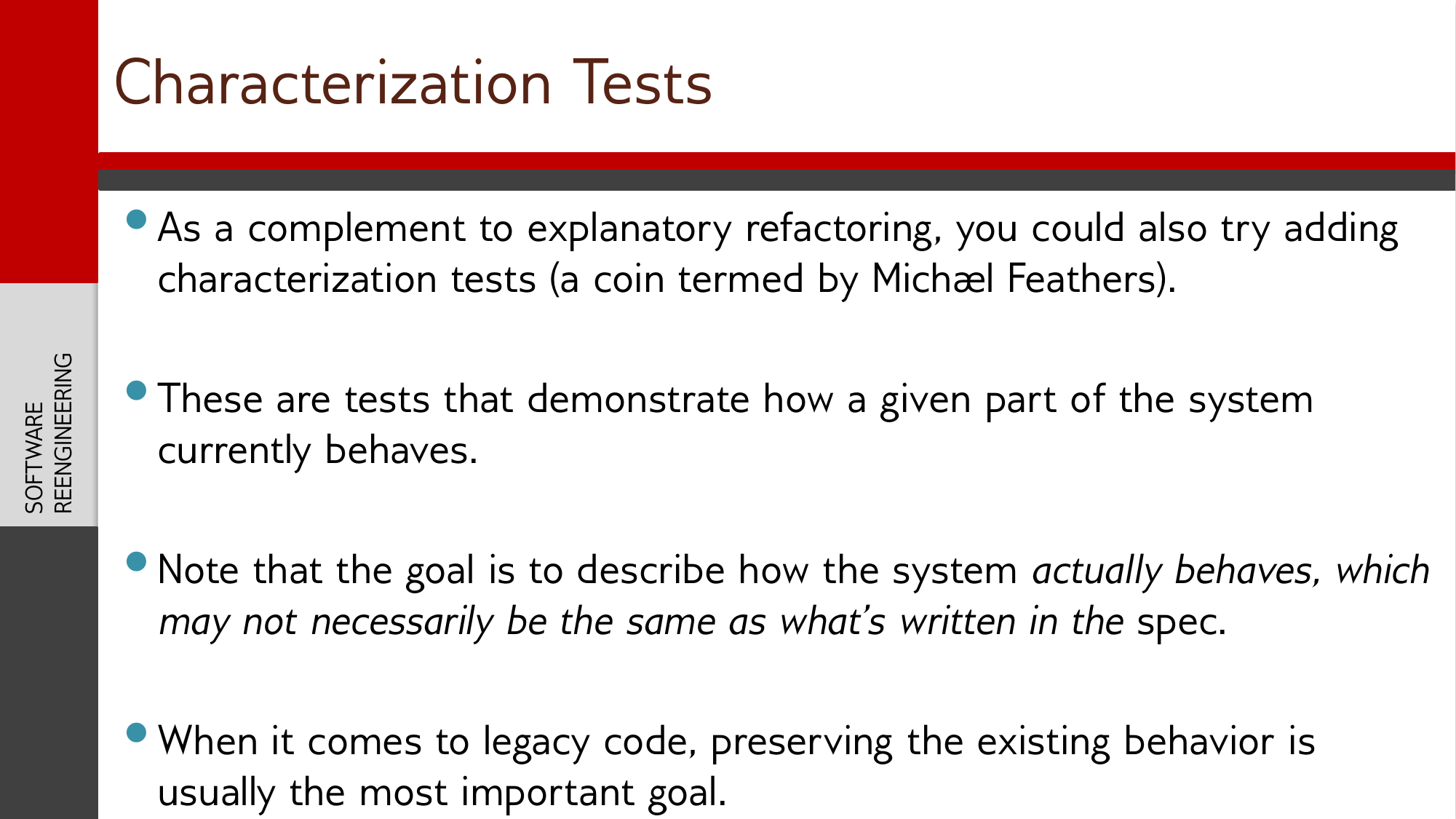

# Characterization Tests
As a complement to explanatory refactoring, you could also try adding characterization tests (a coin termed by Michael Feathers).

These are tests that demonstrate how a given part of the system currently behaves.

Note that the goal is to describe how the system actually behaves, which may not necessarily be the same as what’s written in the spec.

When it comes to legacy code, preserving the existing behavior is usually the most important goal.